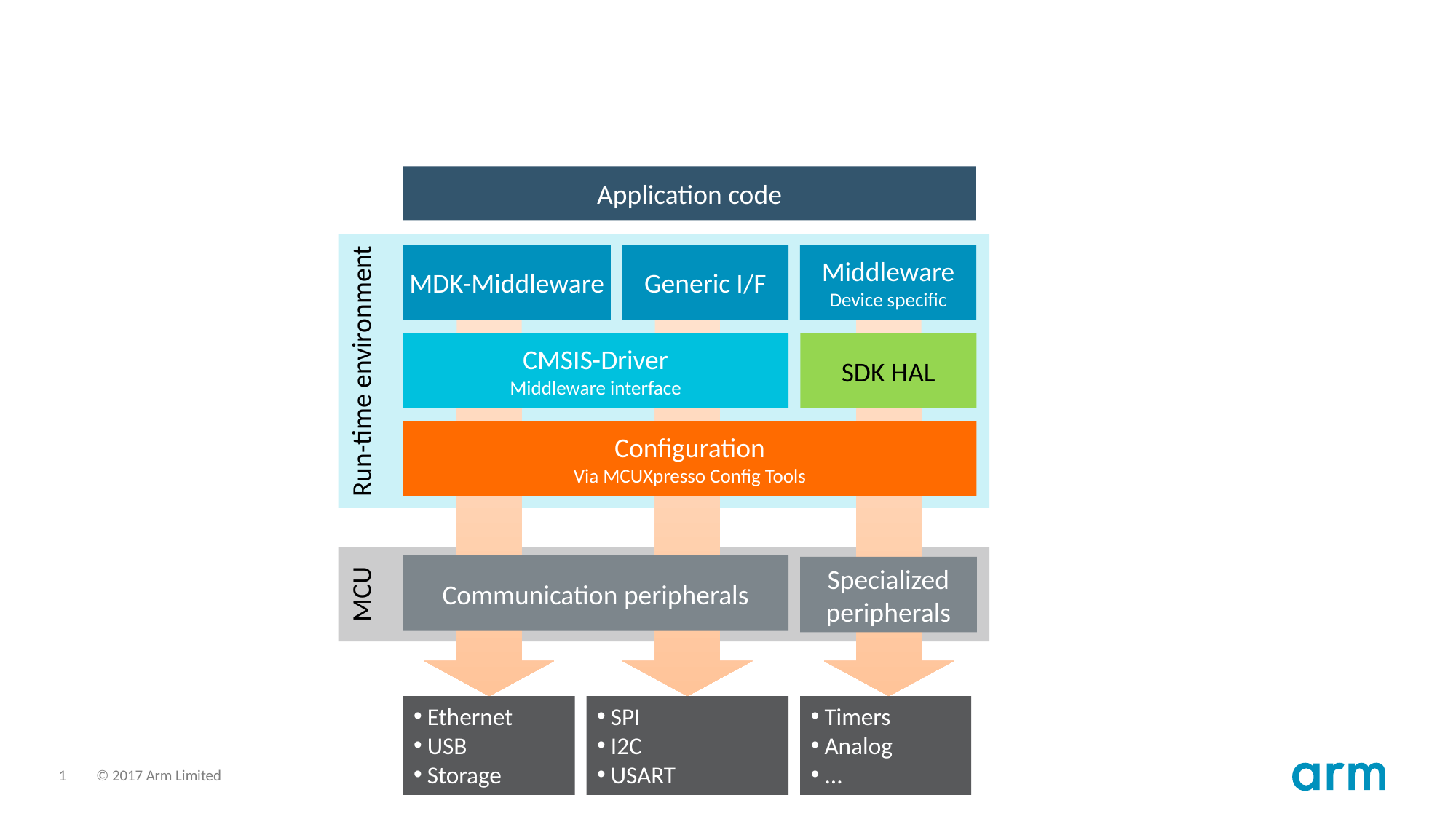

Application code
Run-time environment
MDK-Middleware
Generic I/F
Middleware
Device specific

CMSIS-Driver
Middleware interface
SDK HAL
Configuration
Via MCUXpresso Config Tools
MCU
Communication peripherals
Specialized peripherals
Ethernet
USB
Storage
SPI
I2C
USART
Timers
Analog
...